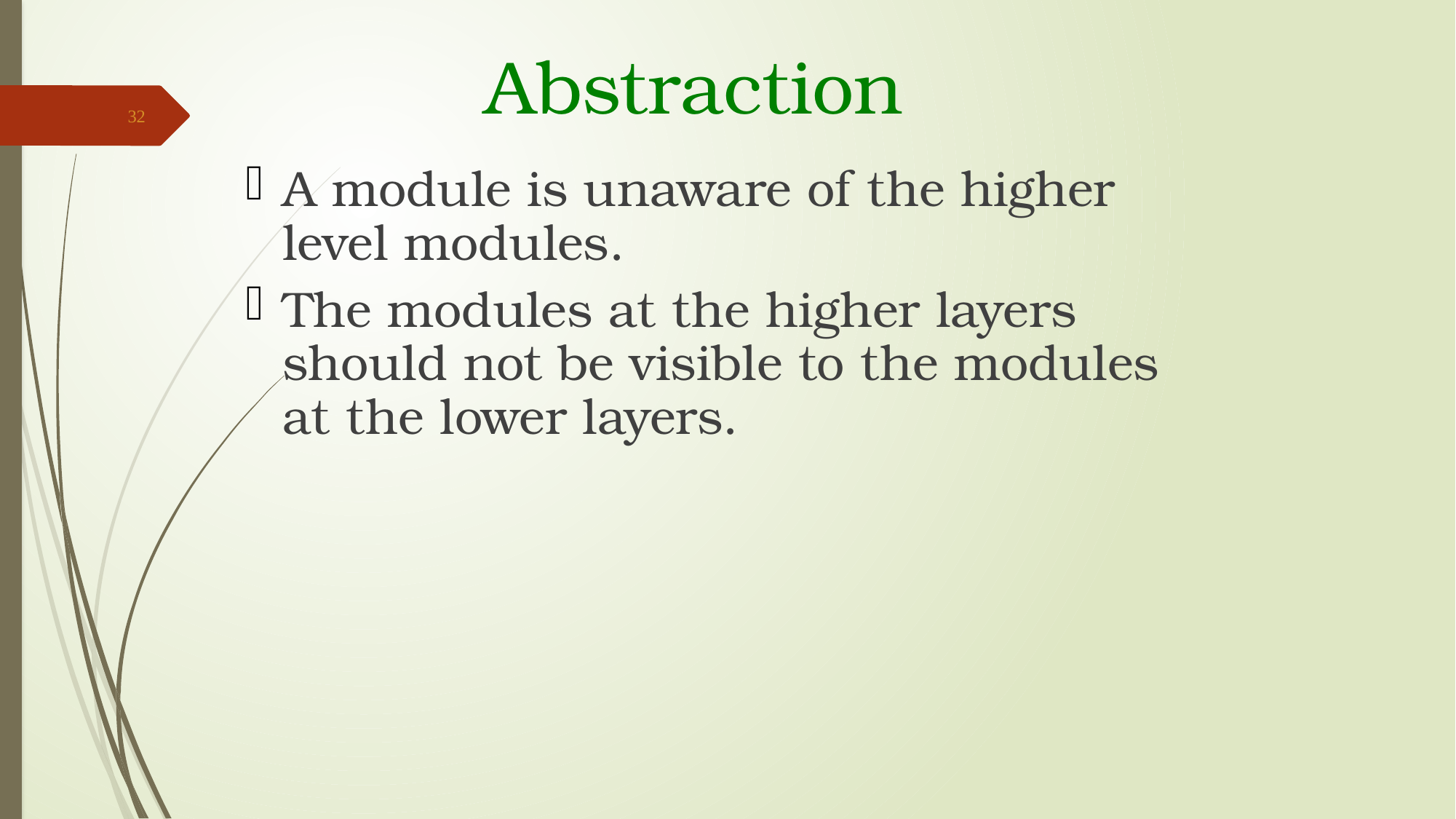

# Abstraction
32
A module is unaware of the higher level modules.
The modules at the higher layers should not be visible to the modules at the lower layers.